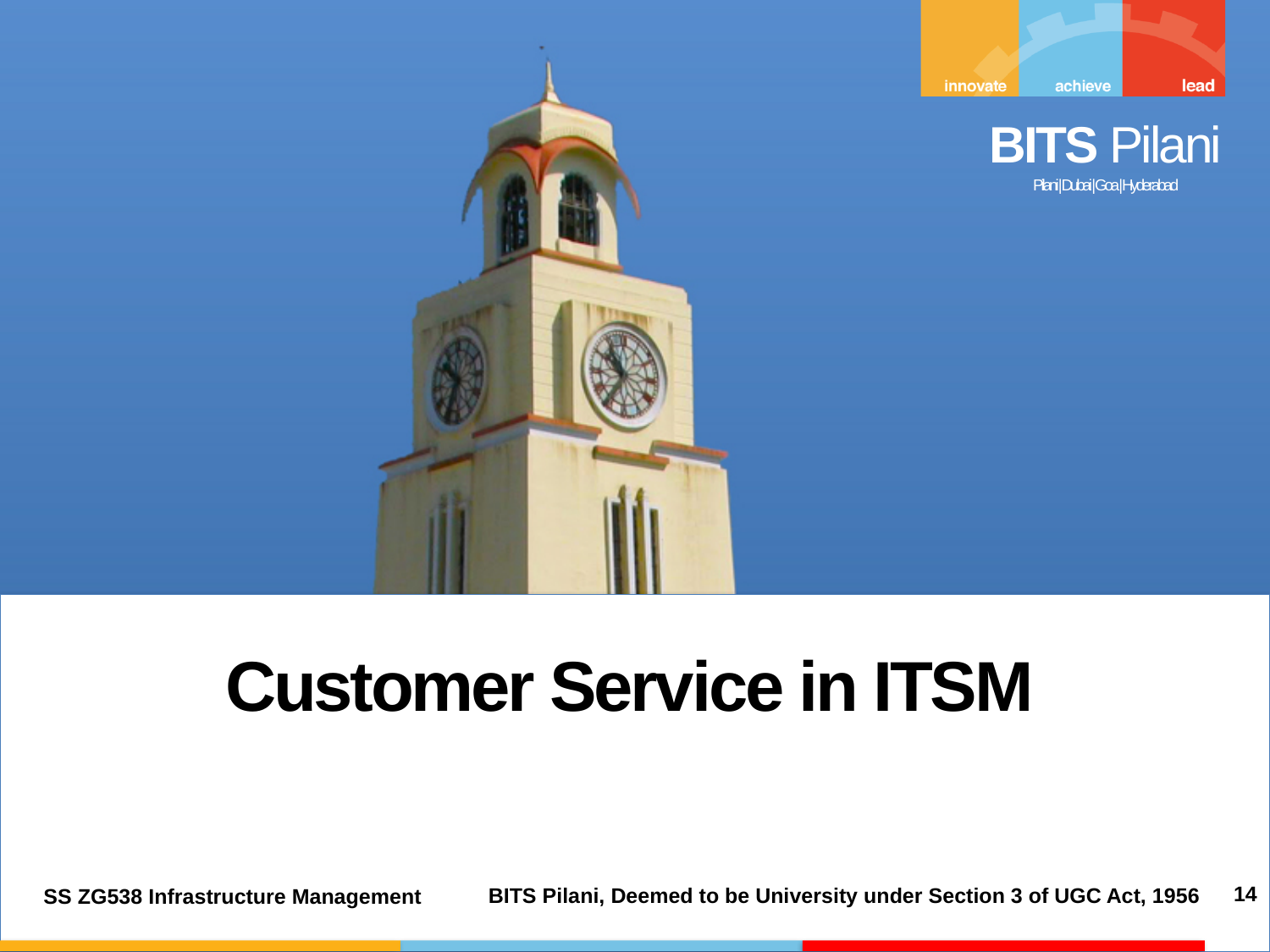

Customer Service in ITSM
14
SS ZG538 Infrastructure Management
BITS Pilani, Deemed to be University under Section 3 of UGC Act, 1956